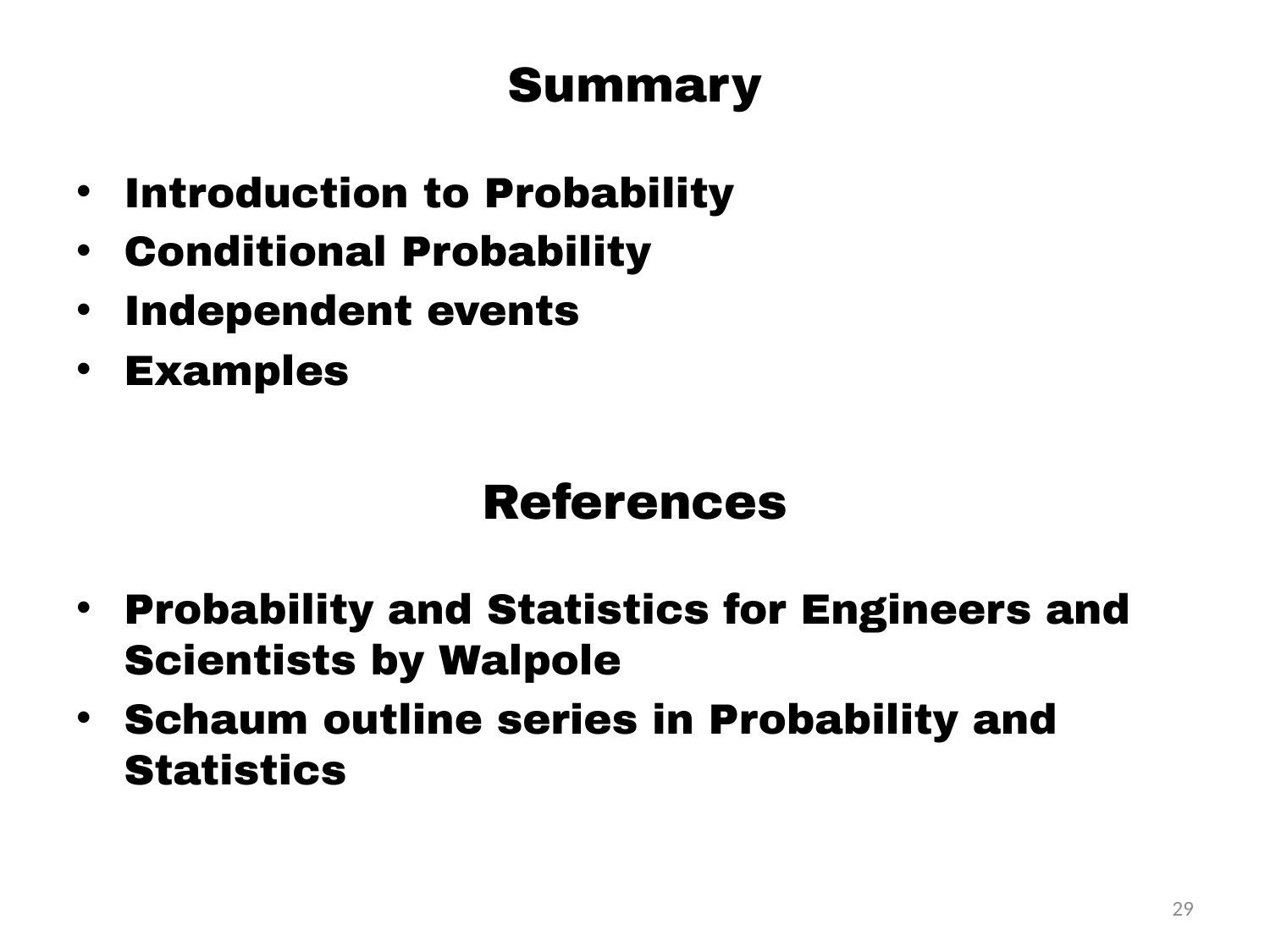

# Summary
Introduction to Probability
Conditional Probability
Independent events
Examples

References
Probability and Statistics for Engineers and Scientists by Walpole
Schaum outline series in Probability and Statistics
29